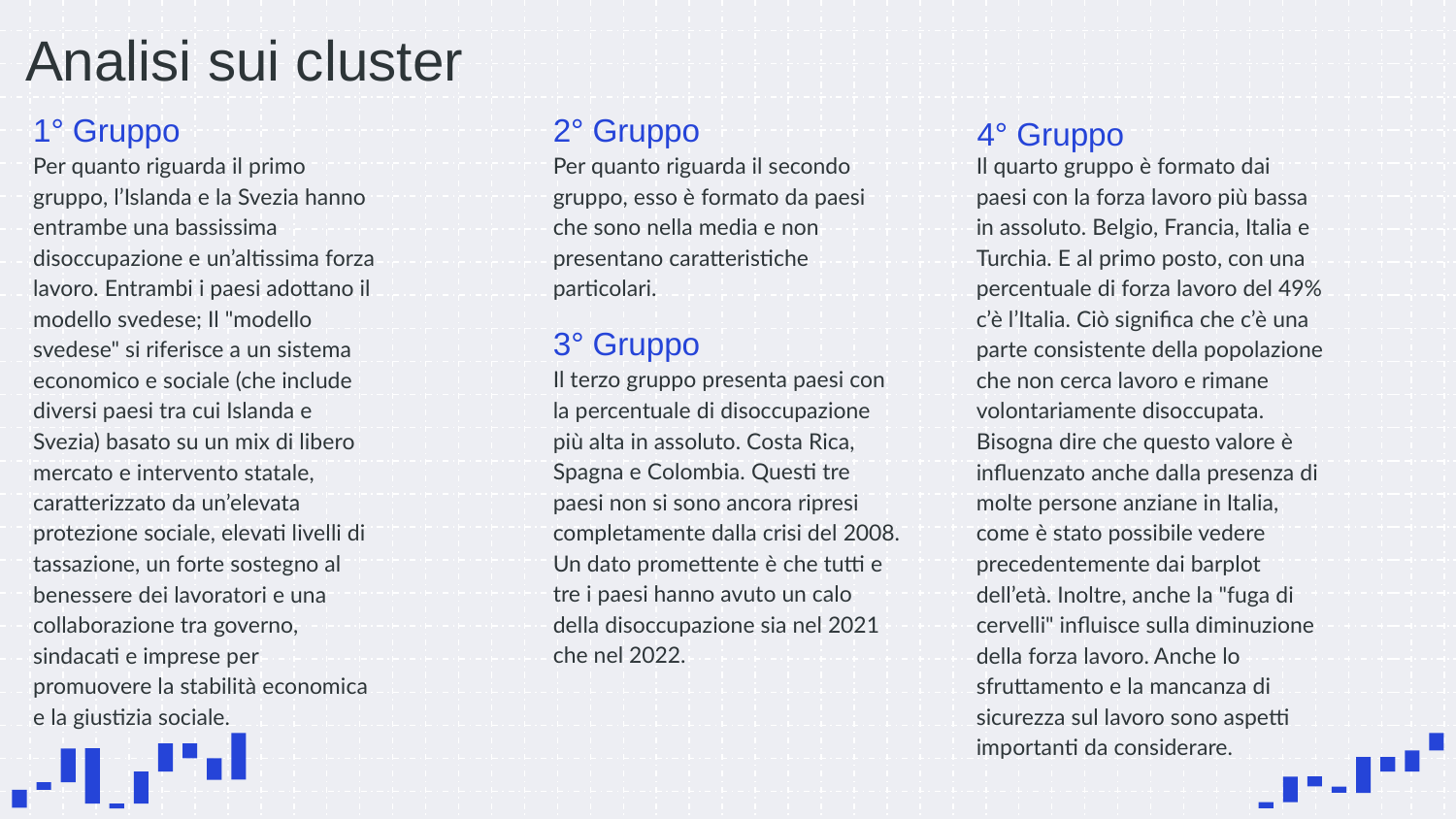

# Analisi sui cluster
1° Gruppo
2° Gruppo
4° Gruppo
Il quarto gruppo è formato dai paesi con la forza lavoro più bassa in assoluto. Belgio, Francia, Italia e Turchia. E al primo posto, con una percentuale di forza lavoro del 49% c’è l’Italia. Ciò significa che c’è una parte consistente della popolazione che non cerca lavoro e rimane volontariamente disoccupata. Bisogna dire che questo valore è influenzato anche dalla presenza di molte persone anziane in Italia, come è stato possibile vedere precedentemente dai barplot dell’età. Inoltre, anche la "fuga di cervelli" influisce sulla diminuzione della forza lavoro. Anche lo sfruttamento e la mancanza di sicurezza sul lavoro sono aspetti importanti da considerare.
Per quanto riguarda il primo gruppo, l’Islanda e la Svezia hanno entrambe una bassissima disoccupazione e un’altissima forza lavoro. Entrambi i paesi adottano il modello svedese; Il "modello svedese" si riferisce a un sistema economico e sociale (che include diversi paesi tra cui Islanda e Svezia) basato su un mix di libero mercato e intervento statale, caratterizzato da un’elevata protezione sociale, elevati livelli di tassazione, un forte sostegno al benessere dei lavoratori e una collaborazione tra governo, sindacati e imprese per promuovere la stabilità economica e la giustizia sociale.
Per quanto riguarda il secondo gruppo, esso è formato da paesi che sono nella media e non presentano caratteristiche particolari.
3° Gruppo
Il terzo gruppo presenta paesi con la percentuale di disoccupazione più alta in assoluto. Costa Rica, Spagna e Colombia. Questi tre paesi non si sono ancora ripresi completamente dalla crisi del 2008. Un dato promettente è che tutti e tre i paesi hanno avuto un calo della disoccupazione sia nel 2021 che nel 2022.